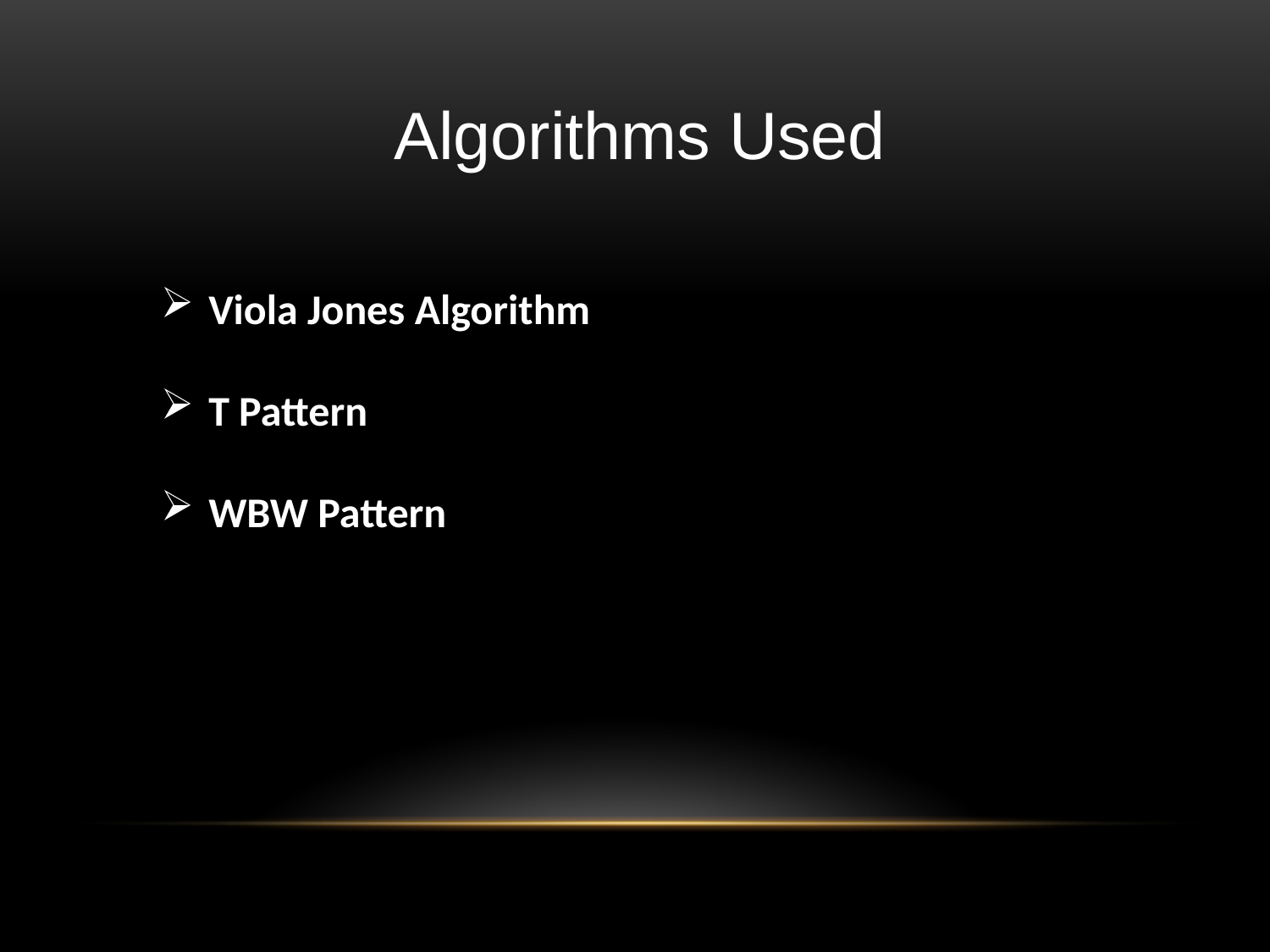

Algorithms Used
Viola Jones Algorithm

T Pattern

WBW Pattern